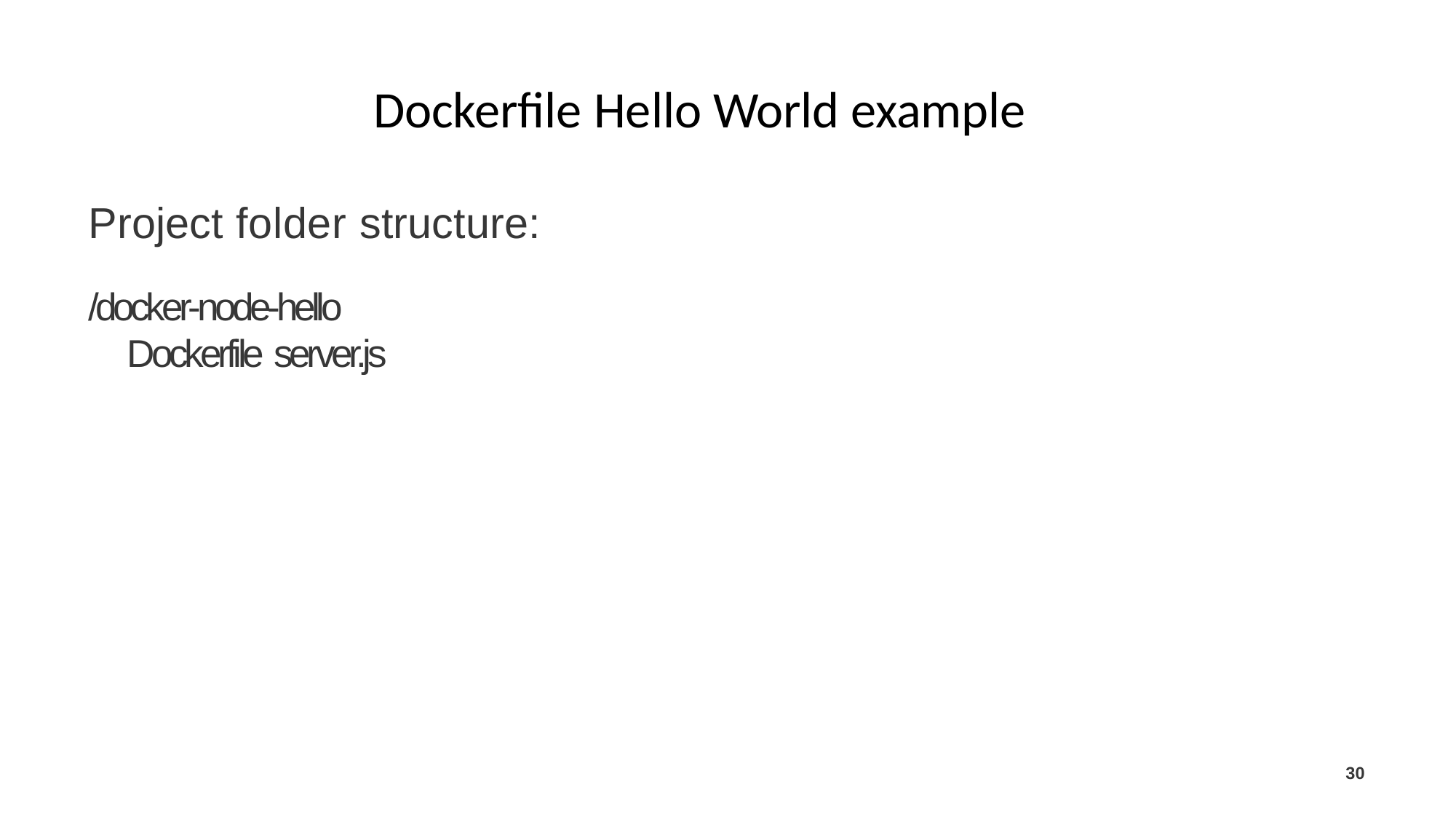

# Dockerﬁle Hello World example
Project folder structure:
/docker-node-hello  Dockerfile  server.js
30